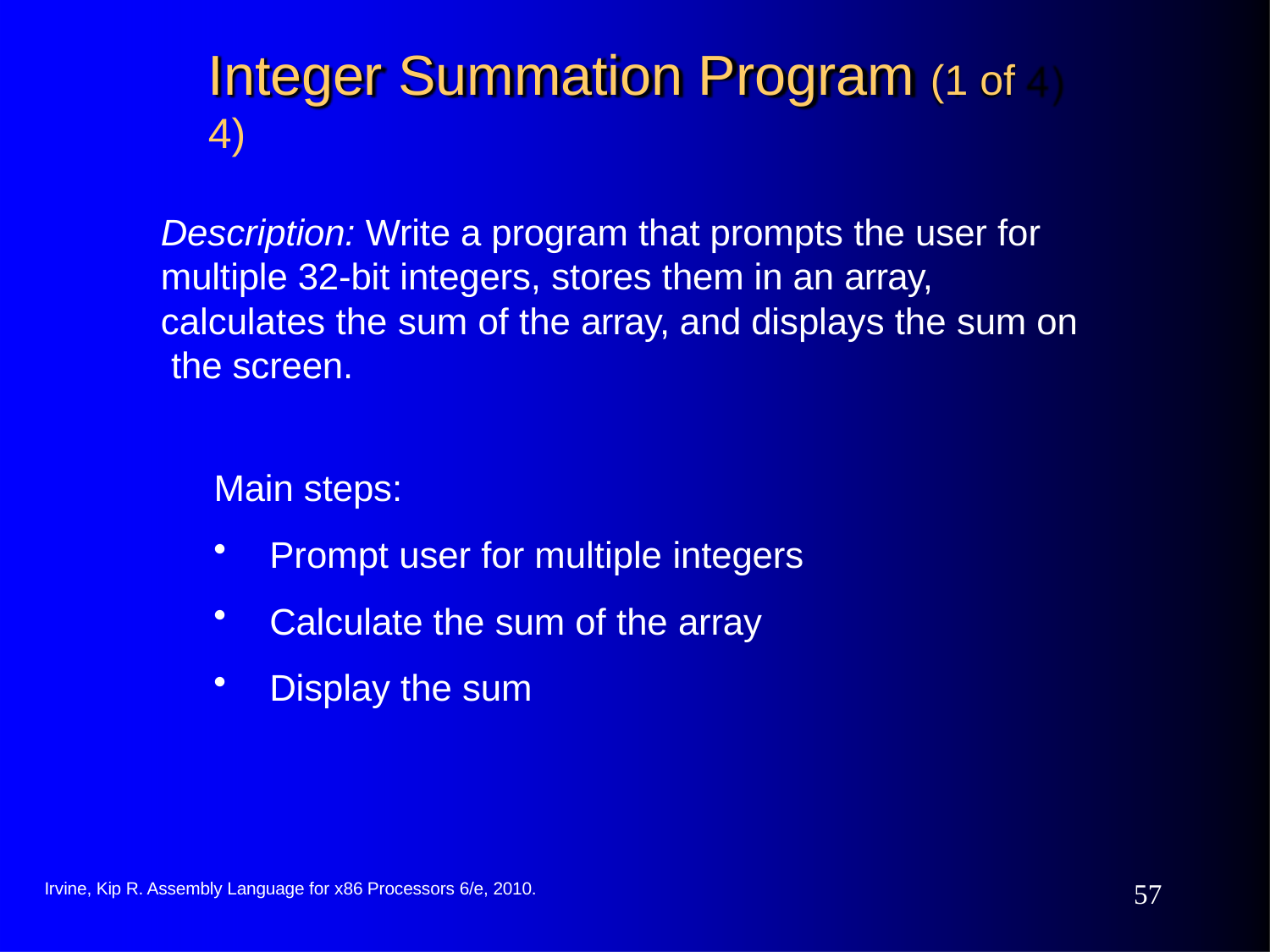

# Integer Summation Program (1 of 4)

Description: Write a program that prompts the user for  multiple 32-bit integers, stores them in an array,  calculates the sum of the array, and displays the sum on  the screen.

Main steps:
Prompt user for multiple integers
Calculate the sum of the array
Display the sum
57
Irvine, Kip R. Assembly Language for x86 Processors 6/e, 2010.